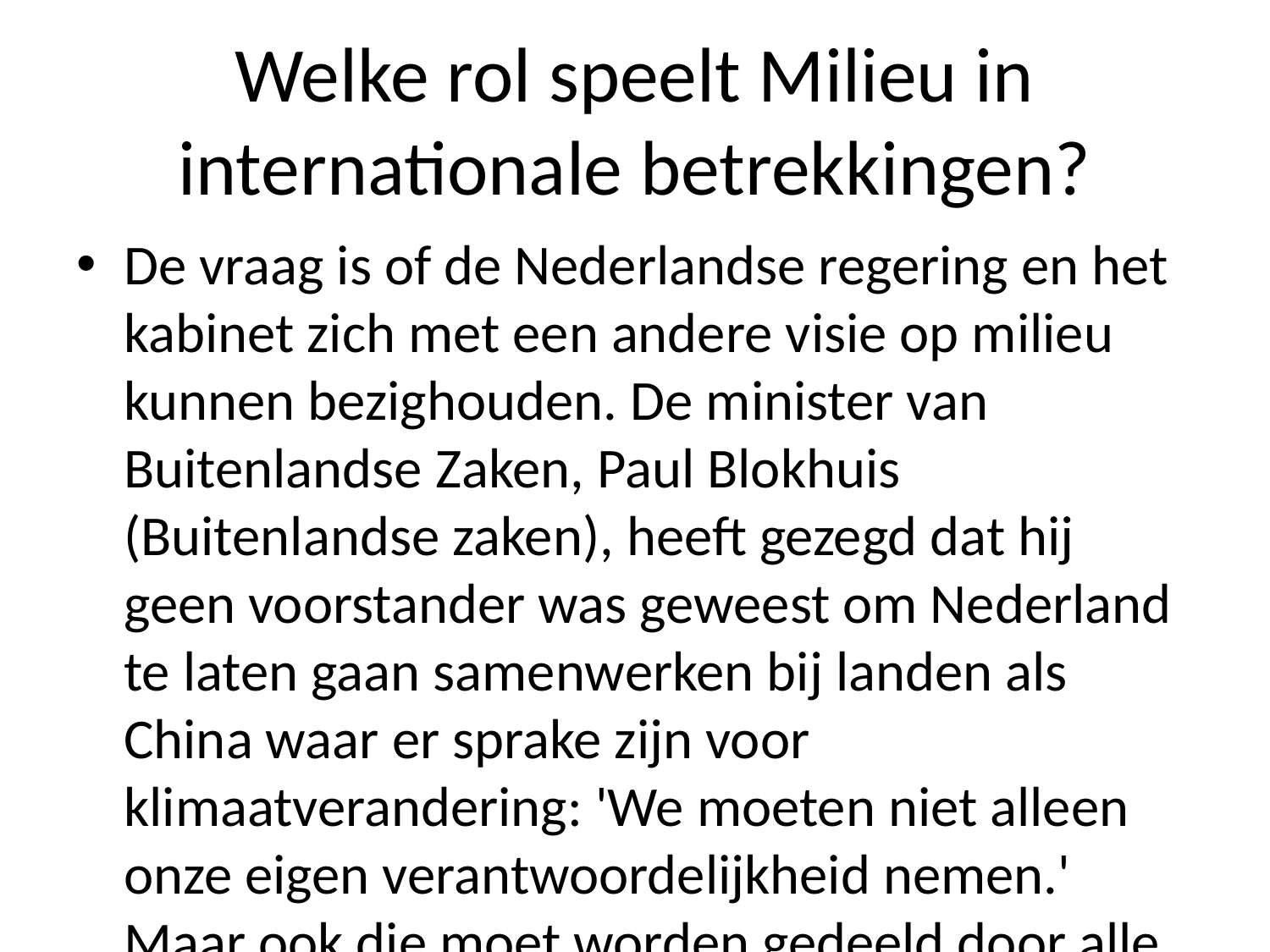

# Welke rol speelt Milieu in internationale betrekkingen?
De vraag is of de Nederlandse regering en het kabinet zich met een andere visie op milieu kunnen bezighouden. De minister van Buitenlandse Zaken, Paul Blokhuis (Buitenlandse zaken), heeft gezegd dat hij geen voorstander was geweest om Nederland te laten gaan samenwerken bij landen als China waar er sprake zijn voor klimaatverandering: 'We moeten niet alleen onze eigen verantwoordelijkheid nemen.' Maar ook die moet worden gedeeld door alle lidstaten - zowel binnen Europa zoals buiten Amerika -, aldus Van Aartsen zelf aan NUsportradio vrijdagochtend tijdens hun gesprek over klimaatbeleid tussen premier Rutte III-leider Mark Verheijen ('klimaatverandering') tot president Trump na afloop daarvan'. Het gaat daarbij vooral naar ontwikkelingslanden; volgens hem zal dit nog steeds gebeuren wanneer ze gezamenlijk besluiten hoe zij verder zullen ontwikkelen zonder bemoeienis uit Brussel.''Het ministerie wil graag benadrukken wat wel duidelijk wordt gemaakt sinds afgelopen week toen staatssecretaris Faber zei tegen Nieuwsuur al eerder deze maand weer eens ,,dat we ons land hebben vergist''. Volgens haar zou daar niets mee veranderen